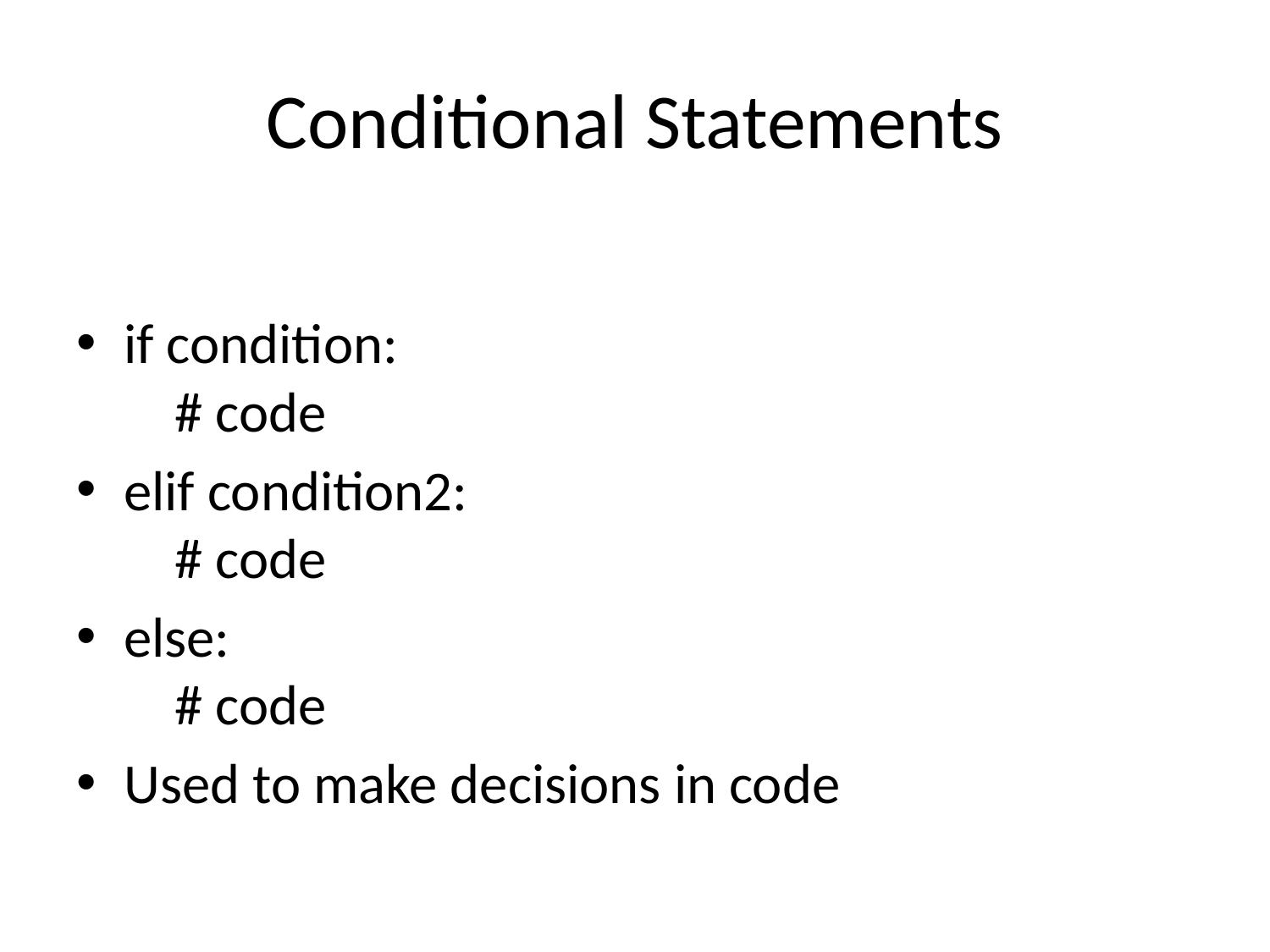

# Conditional Statements

if condition:
    # code
elif condition2:
    # code
else:
    # code
Used to make decisions in code